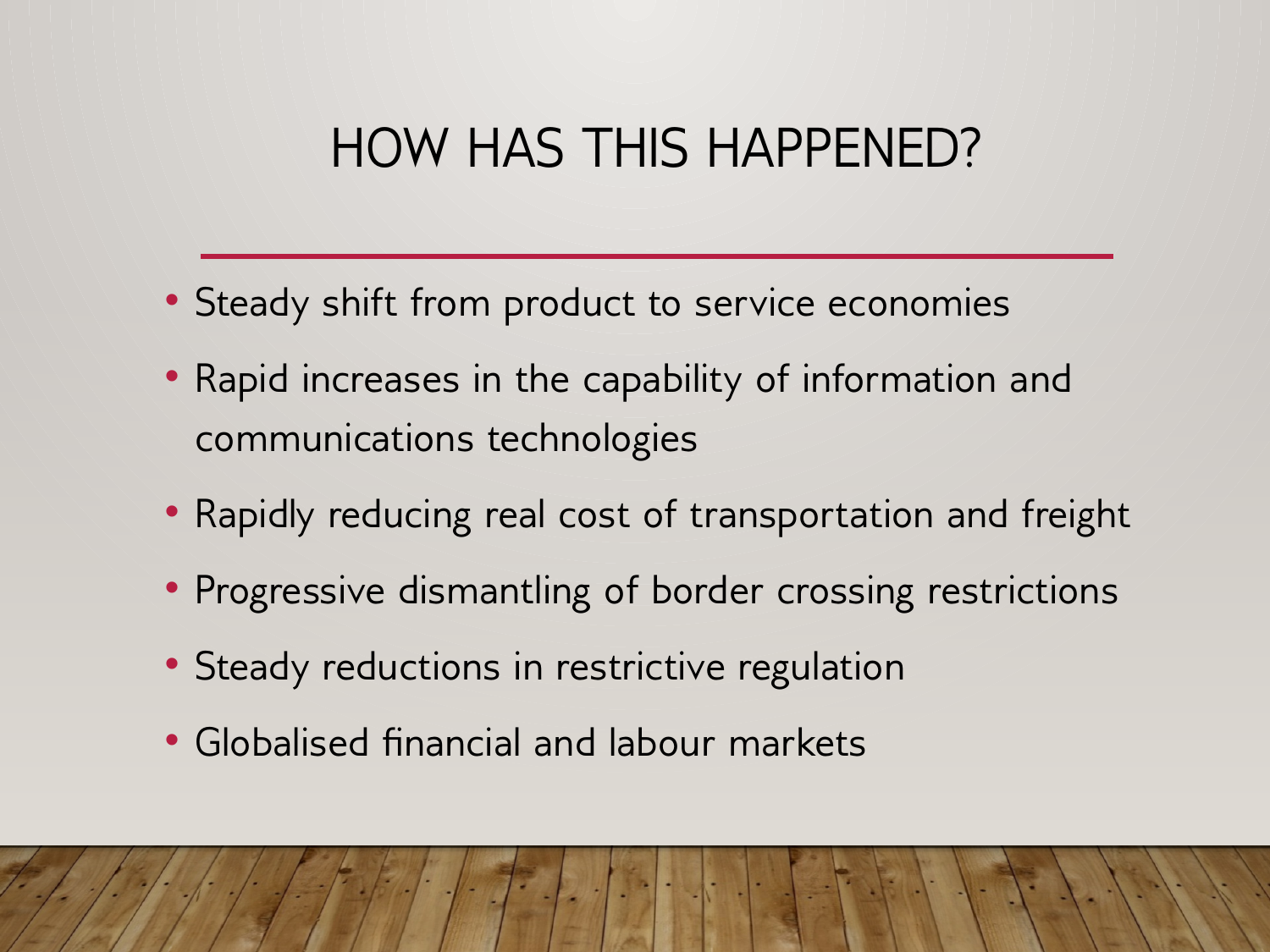

# How Has This Happened?
Steady shift from product to service economies
Rapid increases in the capability of information and communications technologies
Rapidly reducing real cost of transportation and freight
Progressive dismantling of border crossing restrictions
Steady reductions in restrictive regulation
Globalised financial and labour markets